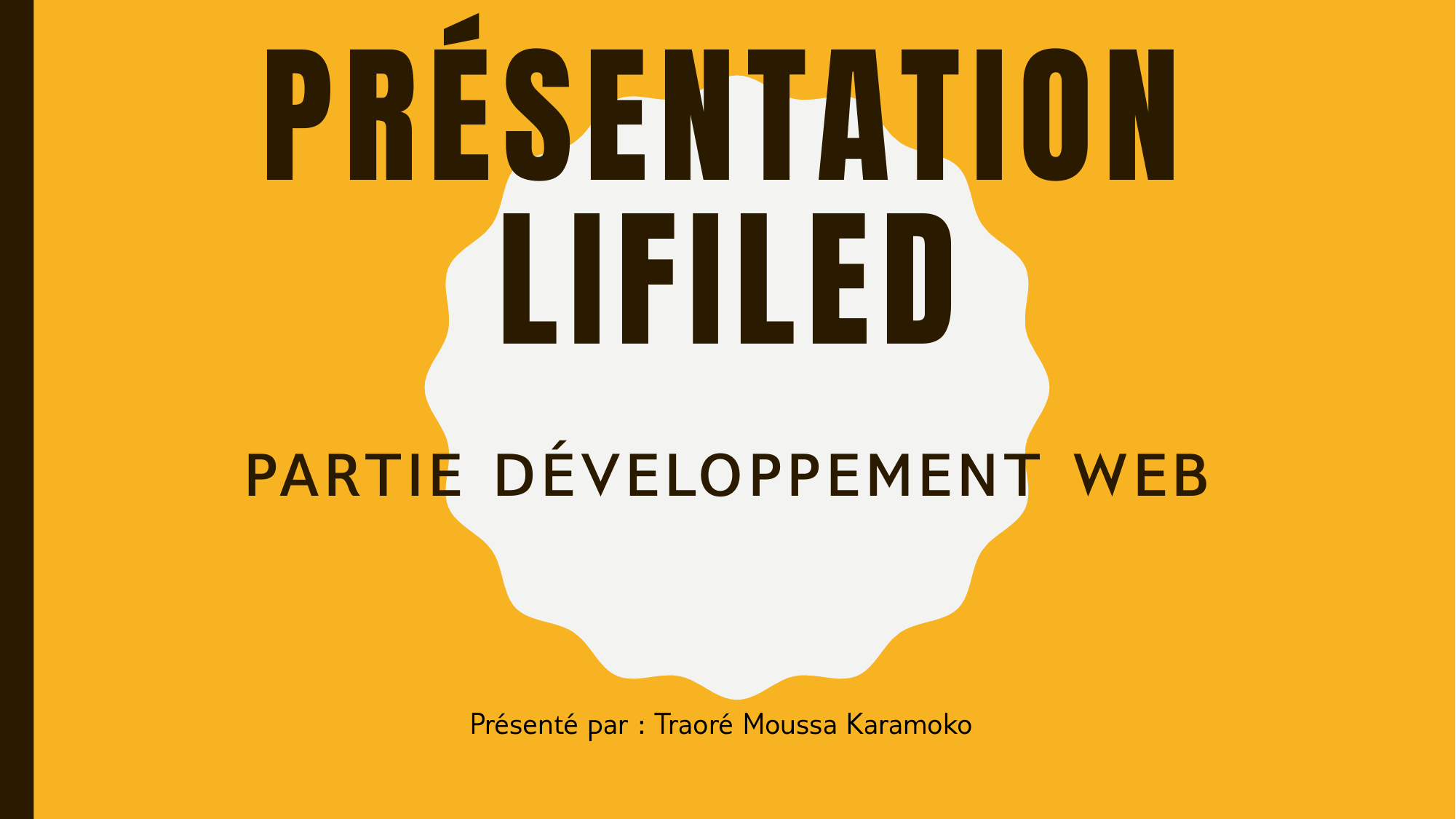

# Présentation Lifiled
Partie Développement web
Présenté par : Traoré Moussa Karamoko